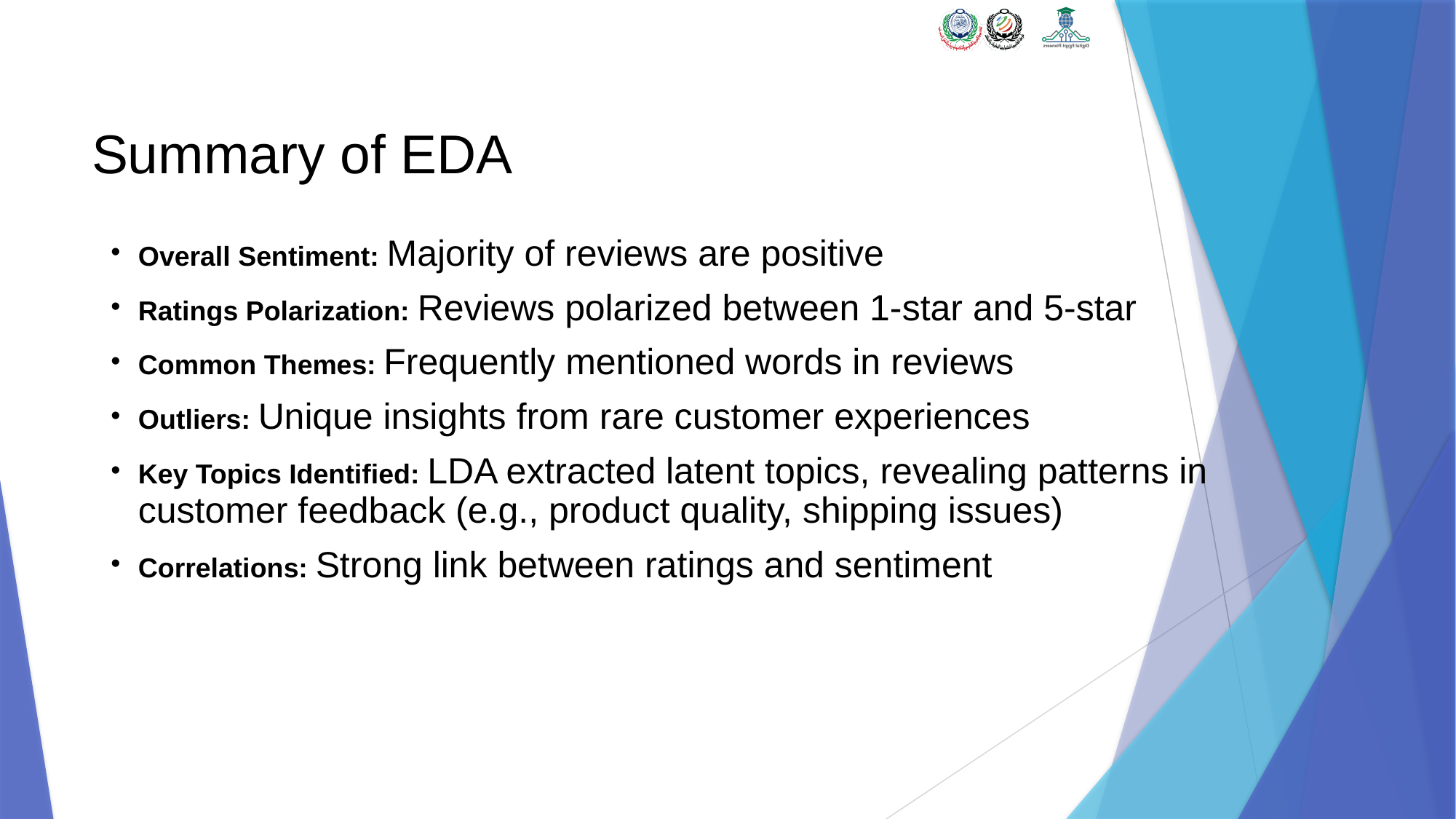

# Summary of EDA
Overall Sentiment: Majority of reviews are positive
Ratings Polarization: Reviews polarized between 1-star and 5-star
Common Themes: Frequently mentioned words in reviews
Outliers: Unique insights from rare customer experiences
Key Topics Identified: LDA extracted latent topics, revealing patterns in customer feedback (e.g., product quality, shipping issues)
Correlations: Strong link between ratings and sentiment